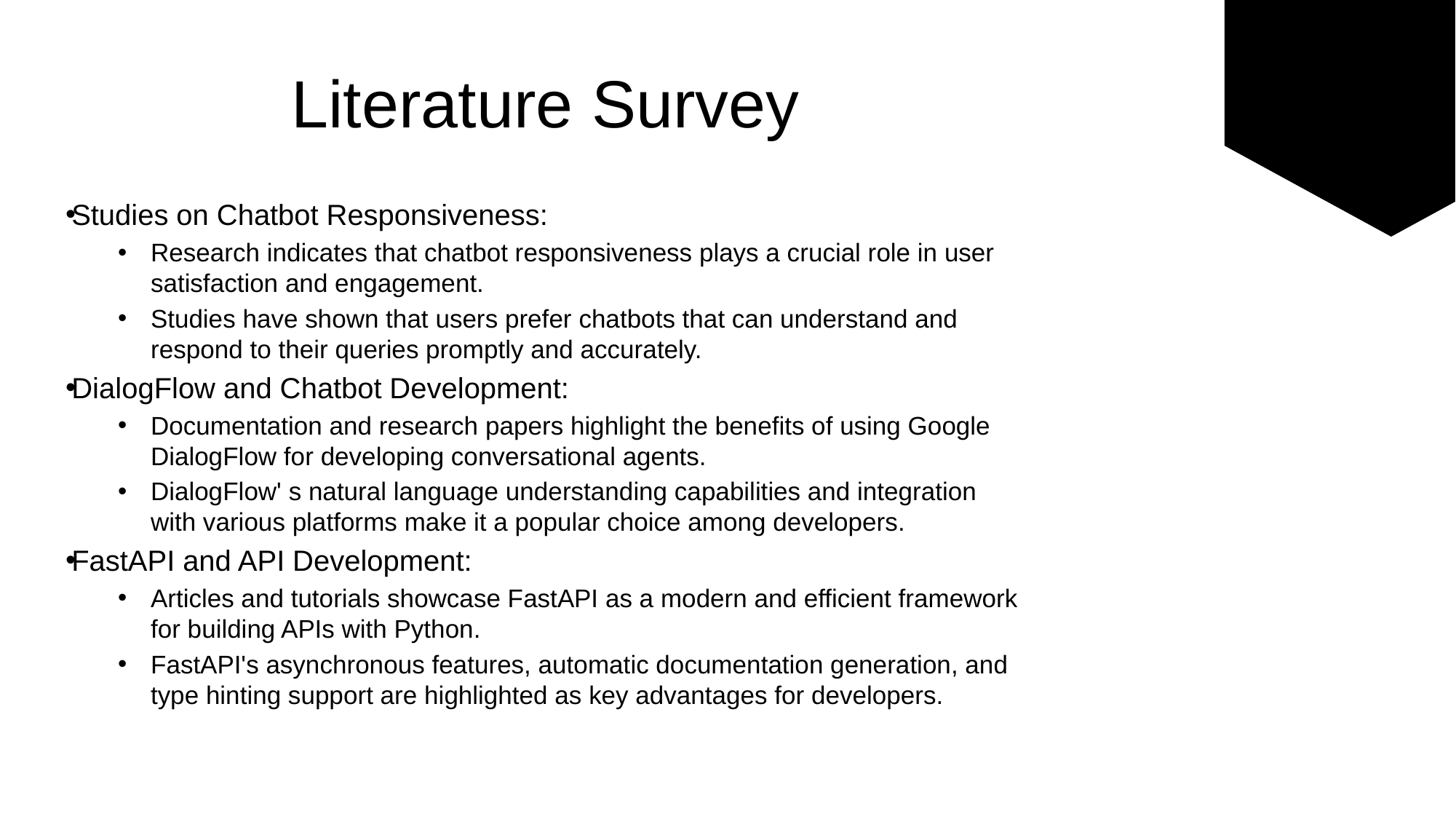

# Literature Survey
Studies on Chatbot Responsiveness:
Research indicates that chatbot responsiveness plays a crucial role in user satisfaction and engagement.
Studies have shown that users prefer chatbots that can understand and respond to their queries promptly and accurately.
DialogFlow and Chatbot Development:
Documentation and research papers highlight the benefits of using Google DialogFlow for developing conversational agents.
DialogFlow' s natural language understanding capabilities and integration with various platforms make it a popular choice among developers.
FastAPI and API Development:
Articles and tutorials showcase FastAPI as a modern and efficient framework for building APIs with Python.
FastAPI's asynchronous features, automatic documentation generation, and type hinting support are highlighted as key advantages for developers.